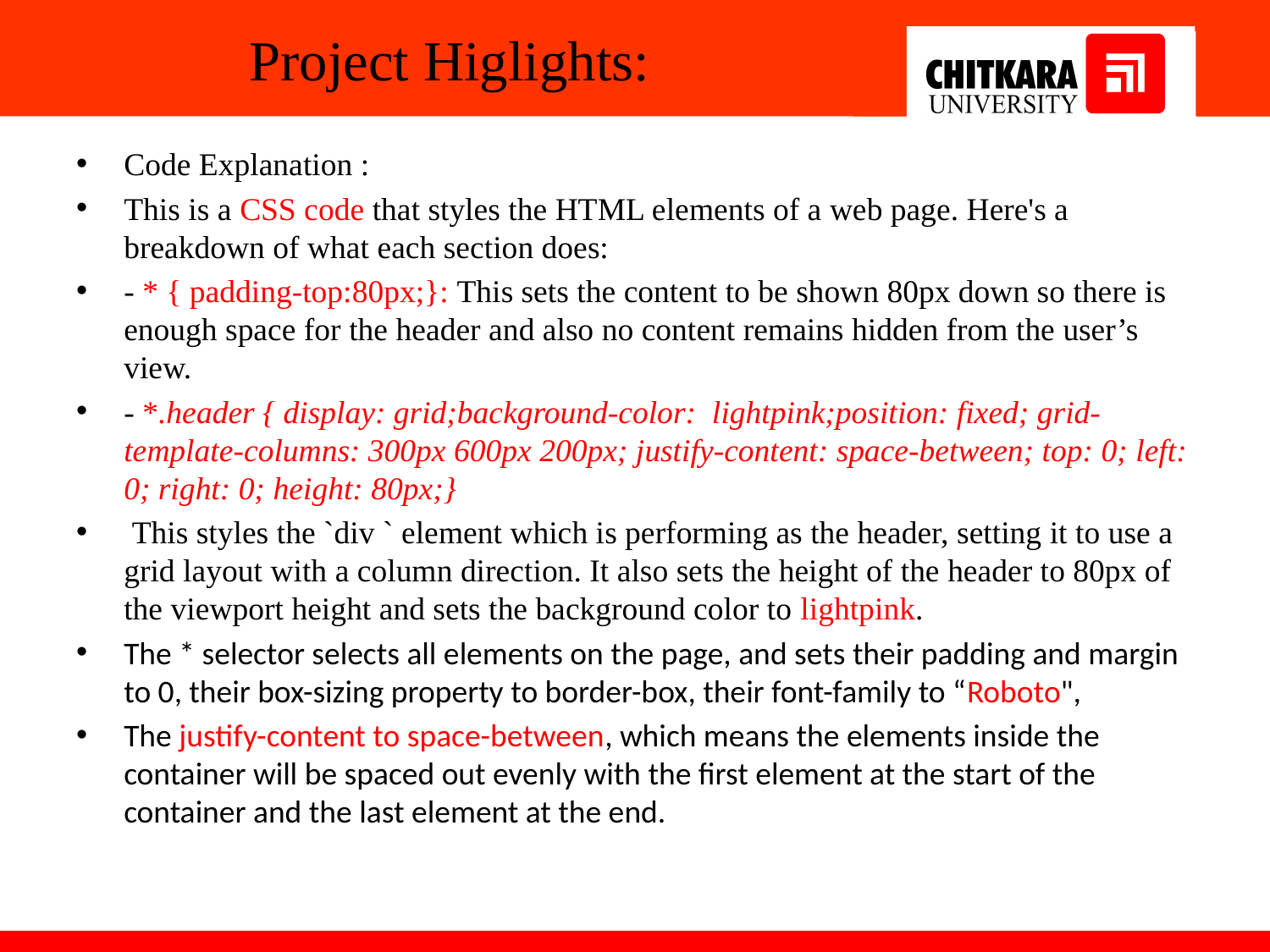

# Project Higlights:
Code Explanation :
This is a CSS code that styles the HTML elements of a web page. Here's a breakdown of what each section does:
- * { padding-top:80px;}: This sets the content to be shown 80px down so there is enough space for the header and also no content remains hidden from the user’s view.
- *.header { display: grid;background-color:  lightpink;position: fixed; grid-template-columns: 300px 600px 200px; justify-content: space-between; top: 0; left: 0; right: 0; height: 80px;}
 This styles the `div ` element which is performing as the header, setting it to use a grid layout with a column direction. It also sets the height of the header to 80px of the viewport height and sets the background color to lightpink.
The * selector selects all elements on the page, and sets their padding and margin to 0, their box-sizing property to border-box, their font-family to “Roboto",
The justify-content to space-between, which means the elements inside the container will be spaced out evenly with the first element at the start of the container and the last element at the end.